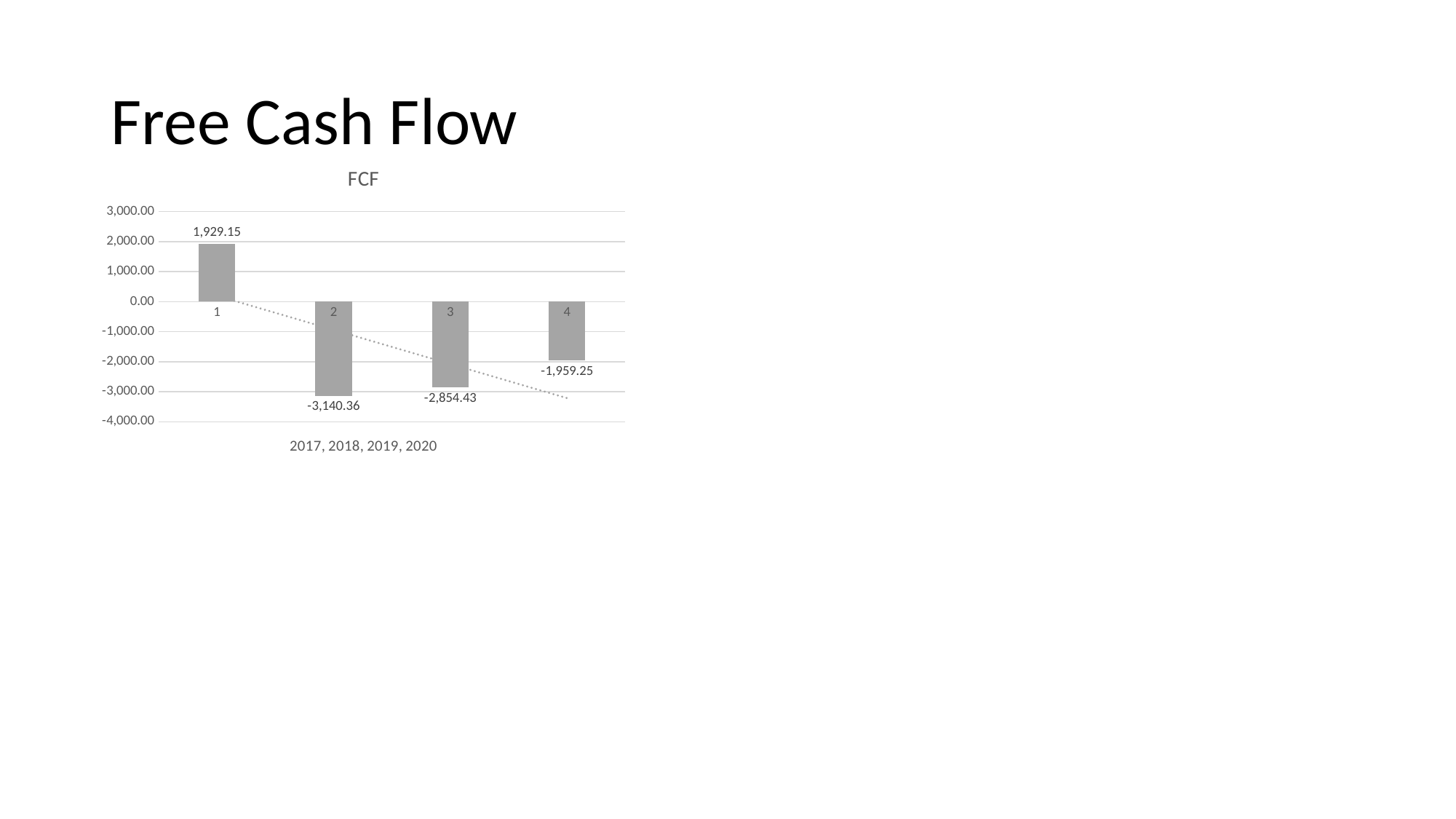

# Free Cash Flow

### Chart:

| Category | FCF |
|---|---|